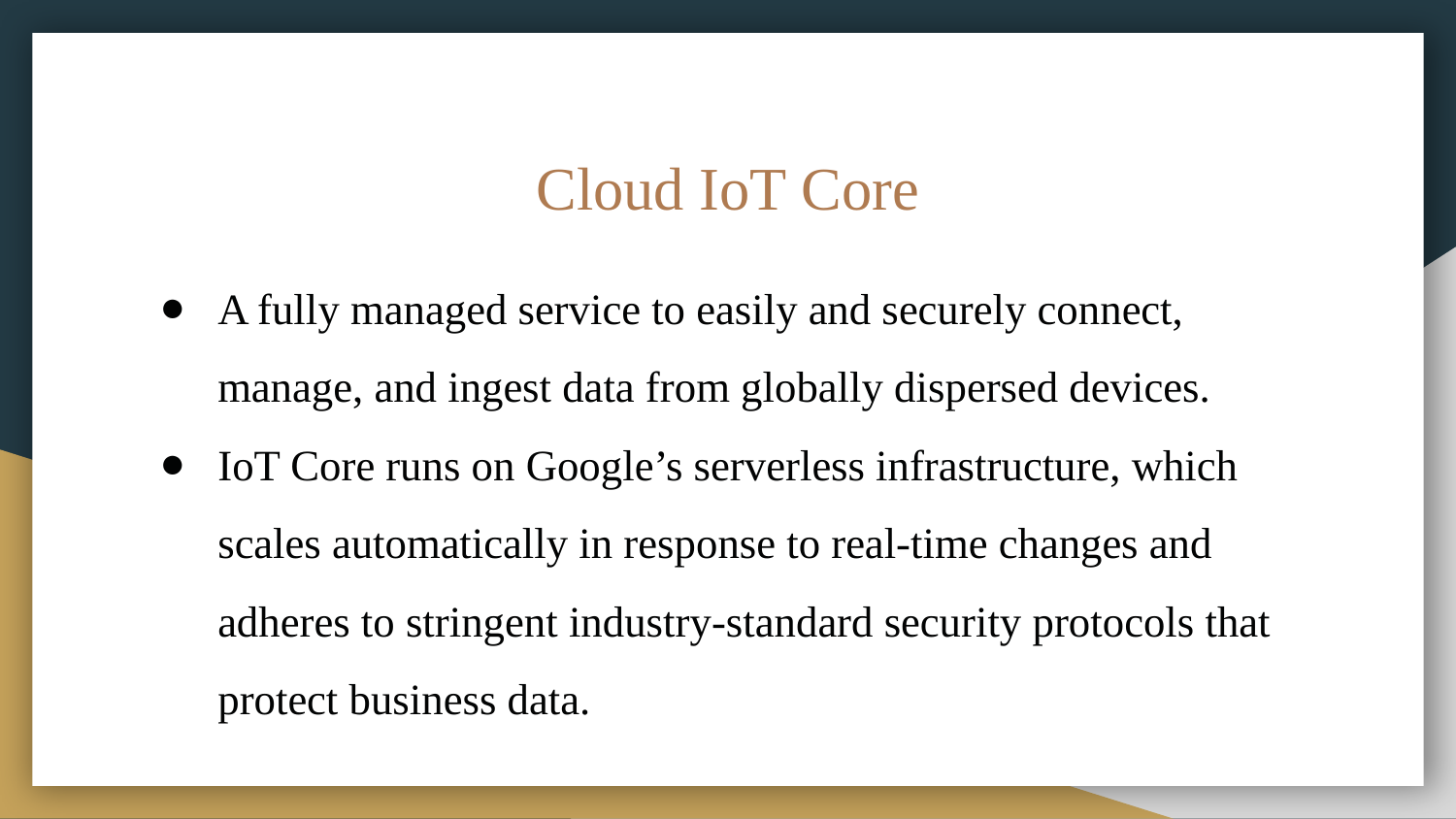

# Cloud IoT Core
A fully managed service to easily and securely connect, manage, and ingest data from globally dispersed devices.
IoT Core runs on Google’s serverless infrastructure, which scales automatically in response to real-time changes and adheres to stringent industry-standard security protocols that protect business data.